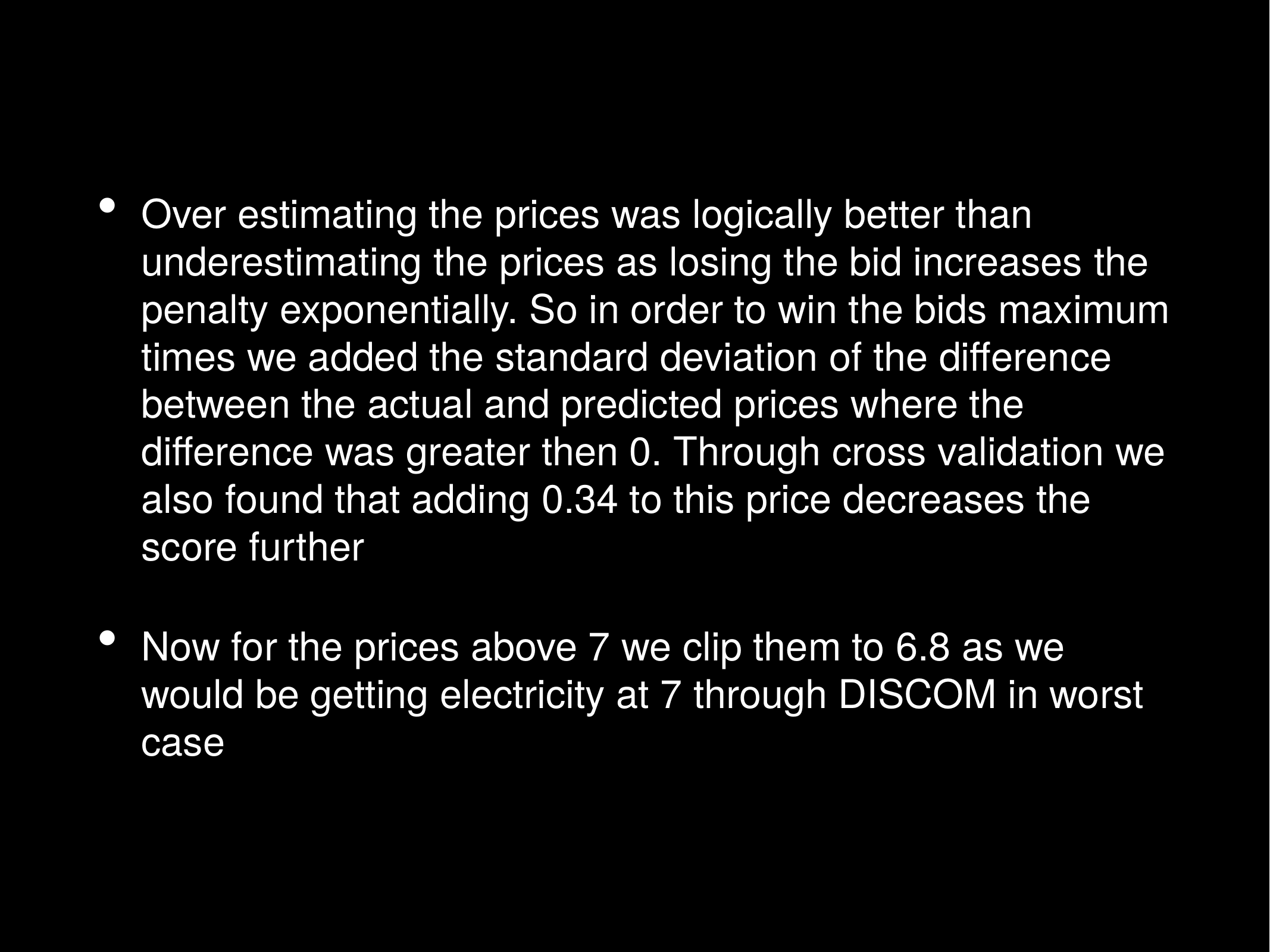

Over estimating the prices was logically better than underestimating the prices as losing the bid increases the penalty exponentially. So in order to win the bids maximum times we added the standard deviation of the difference between the actual and predicted prices where the difference was greater then 0. Through cross validation we also found that adding 0.34 to this price decreases the score further
Now for the prices above 7 we clip them to 6.8 as we would be getting electricity at 7 through DISCOM in worst case